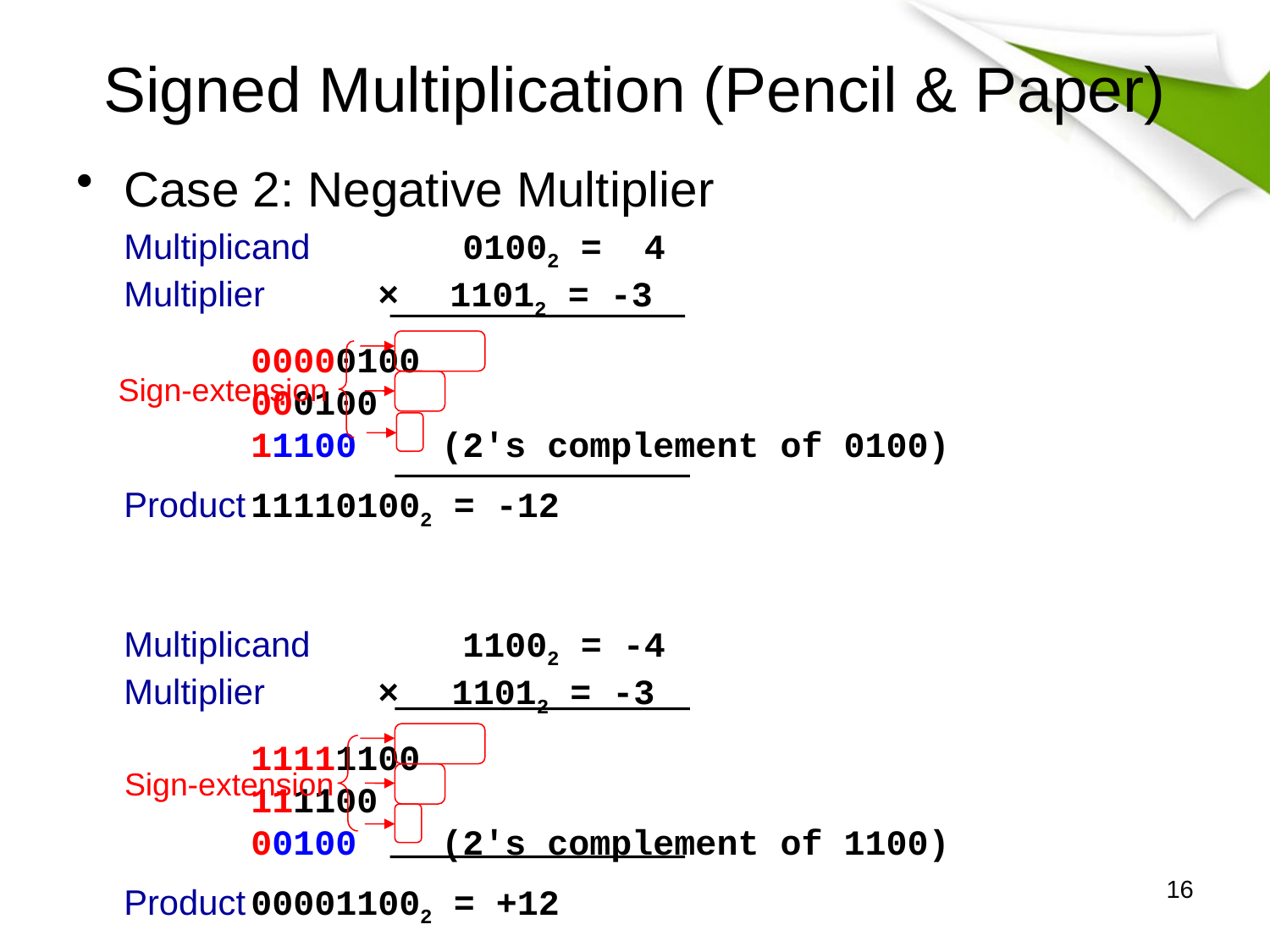

# Signed Multiplication (Pencil & Paper)
Case 2: Negative Multiplier
	Multiplicand	    01002 =  4
	Multiplier	×   11012 = -3
		00000100
		000100
		11100    (2's complement of 0100)
	Product	111101002 = -12

	Multiplicand	    11002 = -4
	Multiplier	×   11012 = -3
		11111100
		111100
		00100    (2's complement of 1100)
	Product	000011002 = +12

Sign-extension

Sign-extension

16